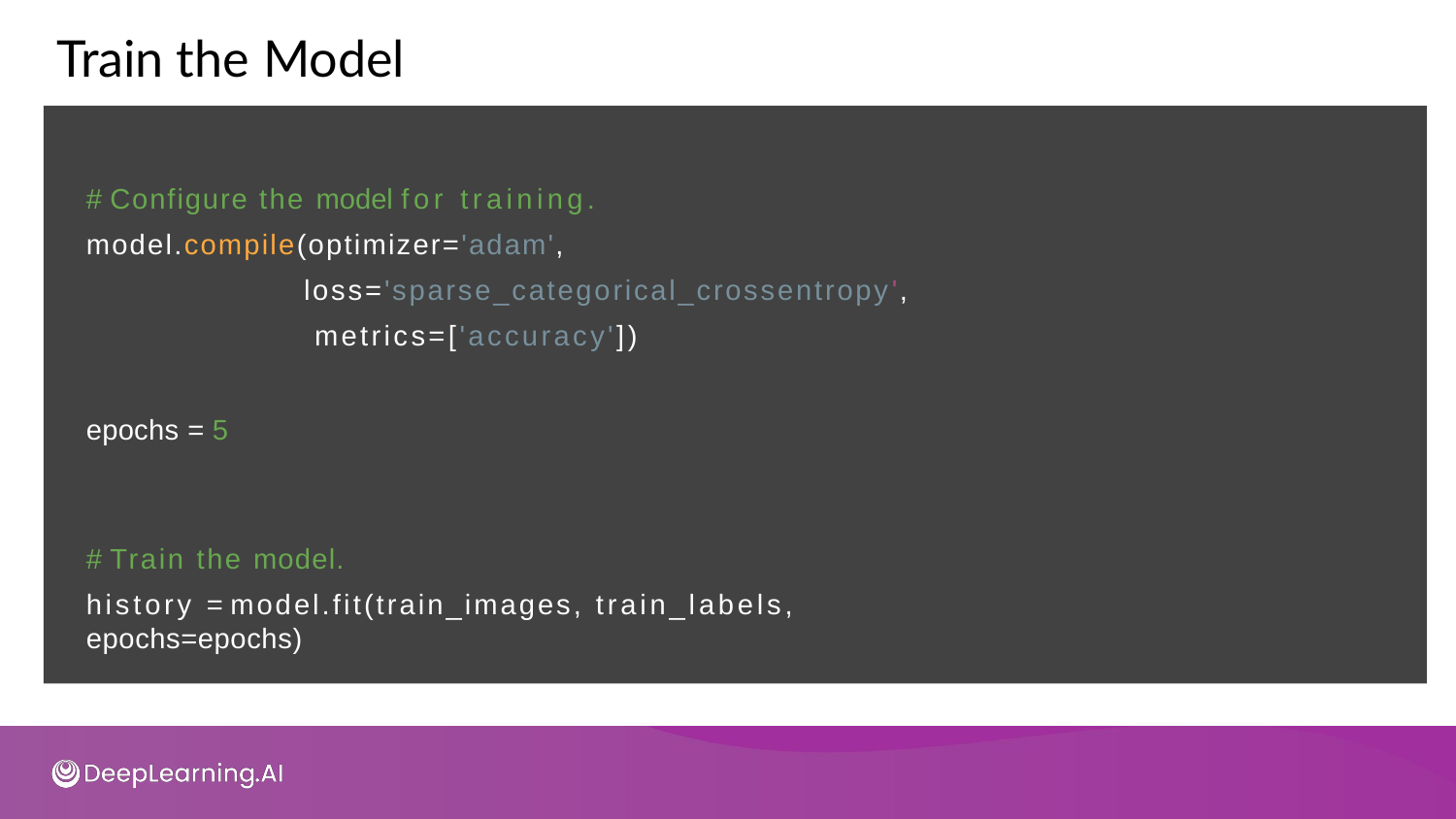

# Train the Model

# Configure the model for training.  model.compile(optimizer='adam',
loss='sparse_categorical_crossentropy',  metrics=['accuracy'])

epochs = 5

# Train the model.
history = model.fit(train_images, train_labels, epochs=epochs)